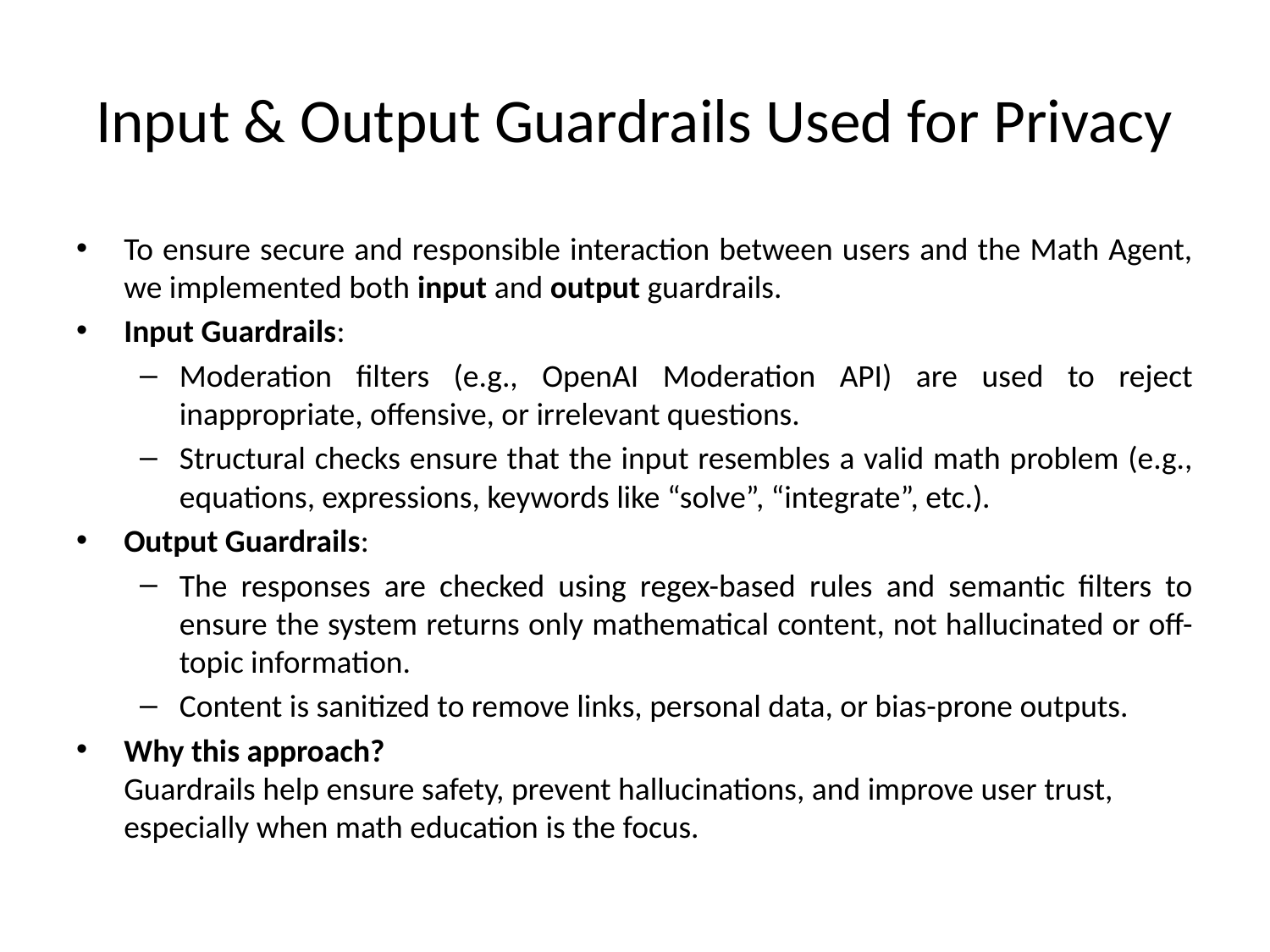

# Input & Output Guardrails Used for Privacy
To ensure secure and responsible interaction between users and the Math Agent, we implemented both input and output guardrails.
Input Guardrails:
Moderation filters (e.g., OpenAI Moderation API) are used to reject inappropriate, offensive, or irrelevant questions.
Structural checks ensure that the input resembles a valid math problem (e.g., equations, expressions, keywords like “solve”, “integrate”, etc.).
Output Guardrails:
The responses are checked using regex-based rules and semantic filters to ensure the system returns only mathematical content, not hallucinated or off-topic information.
Content is sanitized to remove links, personal data, or bias-prone outputs.
Why this approach?
Guardrails help ensure safety, prevent hallucinations, and improve user trust, especially when math education is the focus.